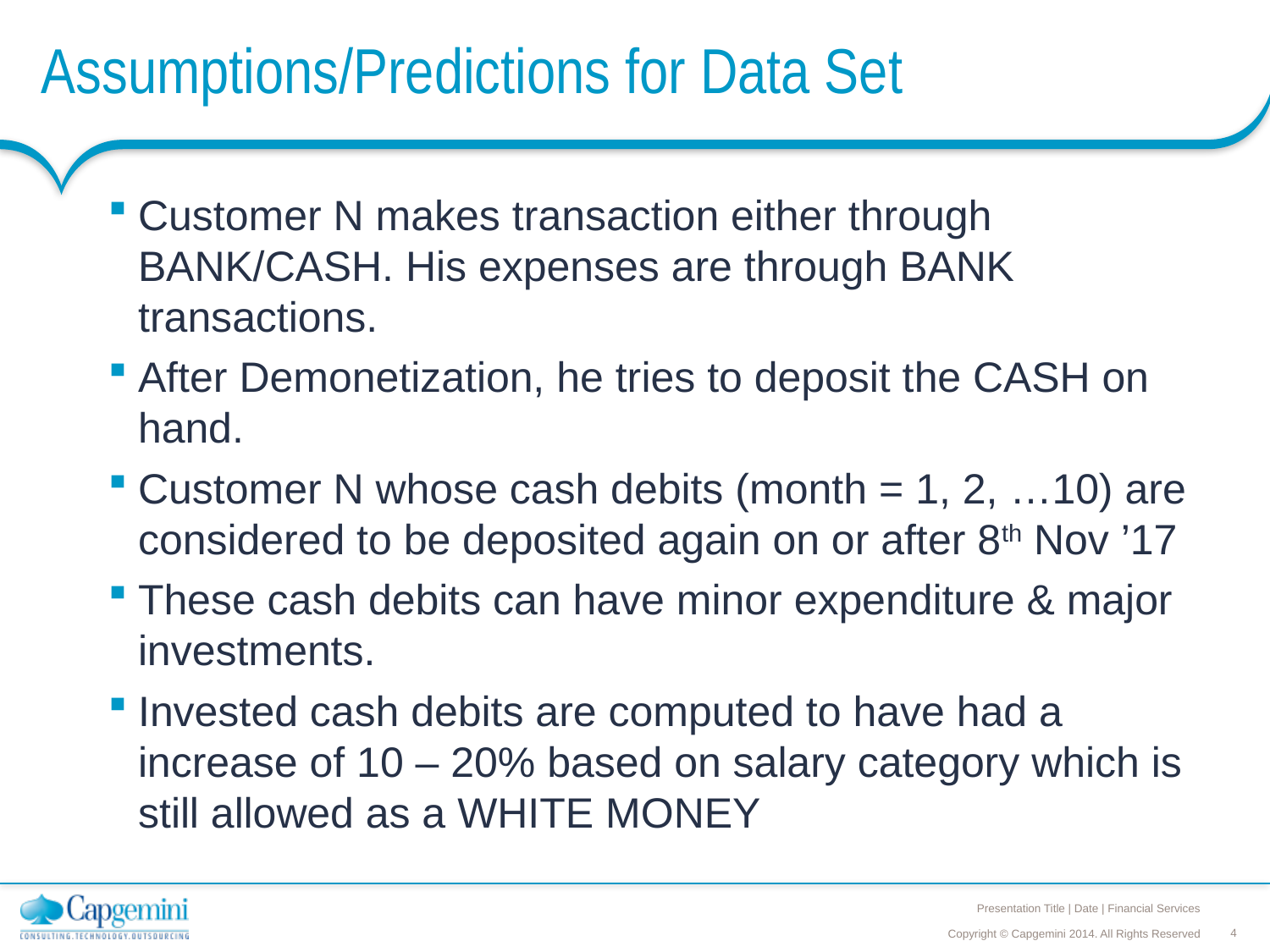

# Assumptions/Predictions for Data Set
Customer N makes transaction either through BANK/CASH. His expenses are through BANK transactions.
After Demonetization, he tries to deposit the CASH on hand.
Customer N whose cash debits (month = 1, 2, …10) are considered to be deposited again on or after 8th Nov ’17
These cash debits can have minor expenditure & major investments.
Invested cash debits are computed to have had a increase of 10 – 20% based on salary category which is still allowed as a WHITE MONEY